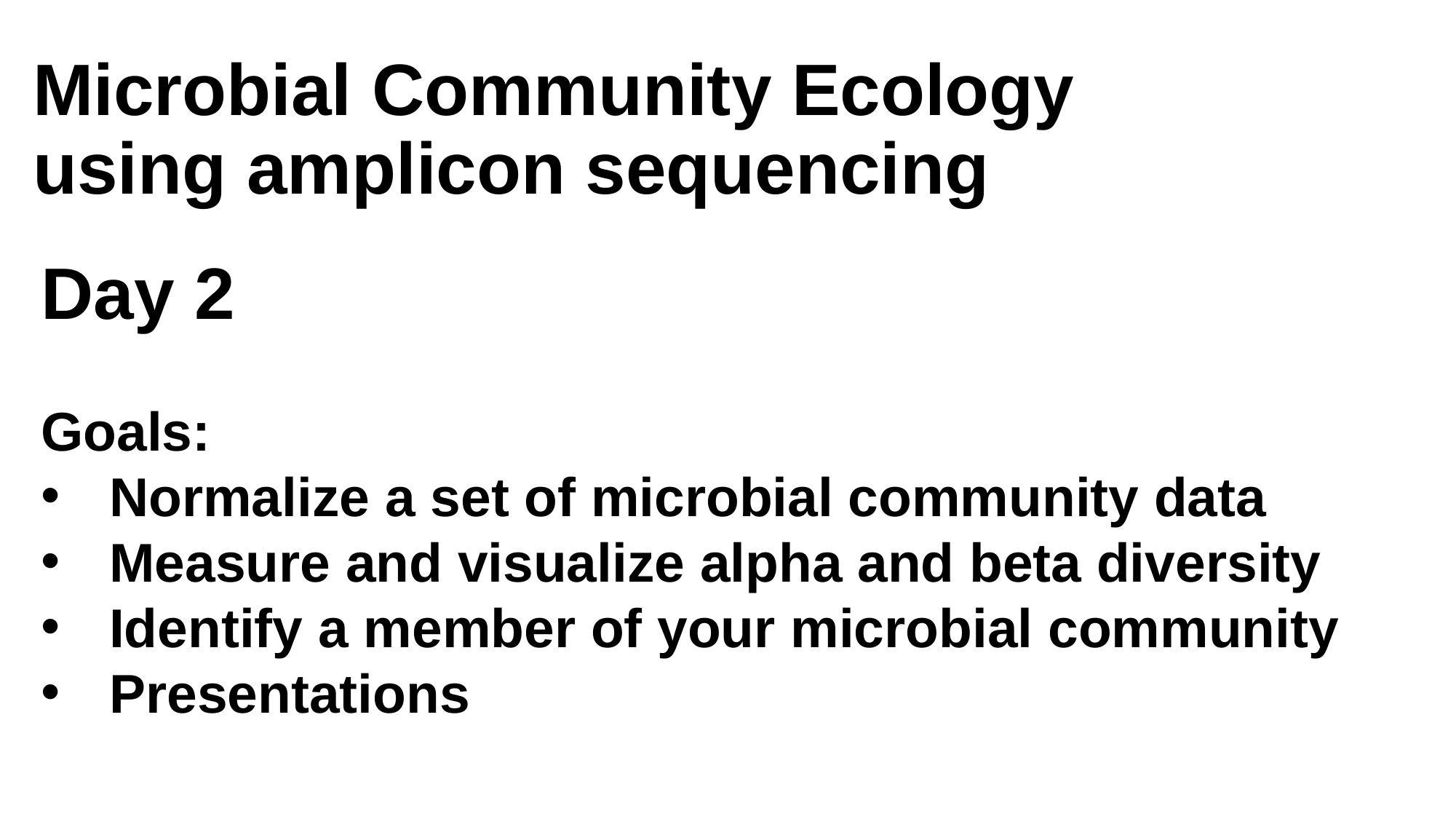

# Microbial Community Ecology using amplicon sequencing
Day 2
Goals:
Normalize a set of microbial community data
Measure and visualize alpha and beta diversity
Identify a member of your microbial community
Presentations